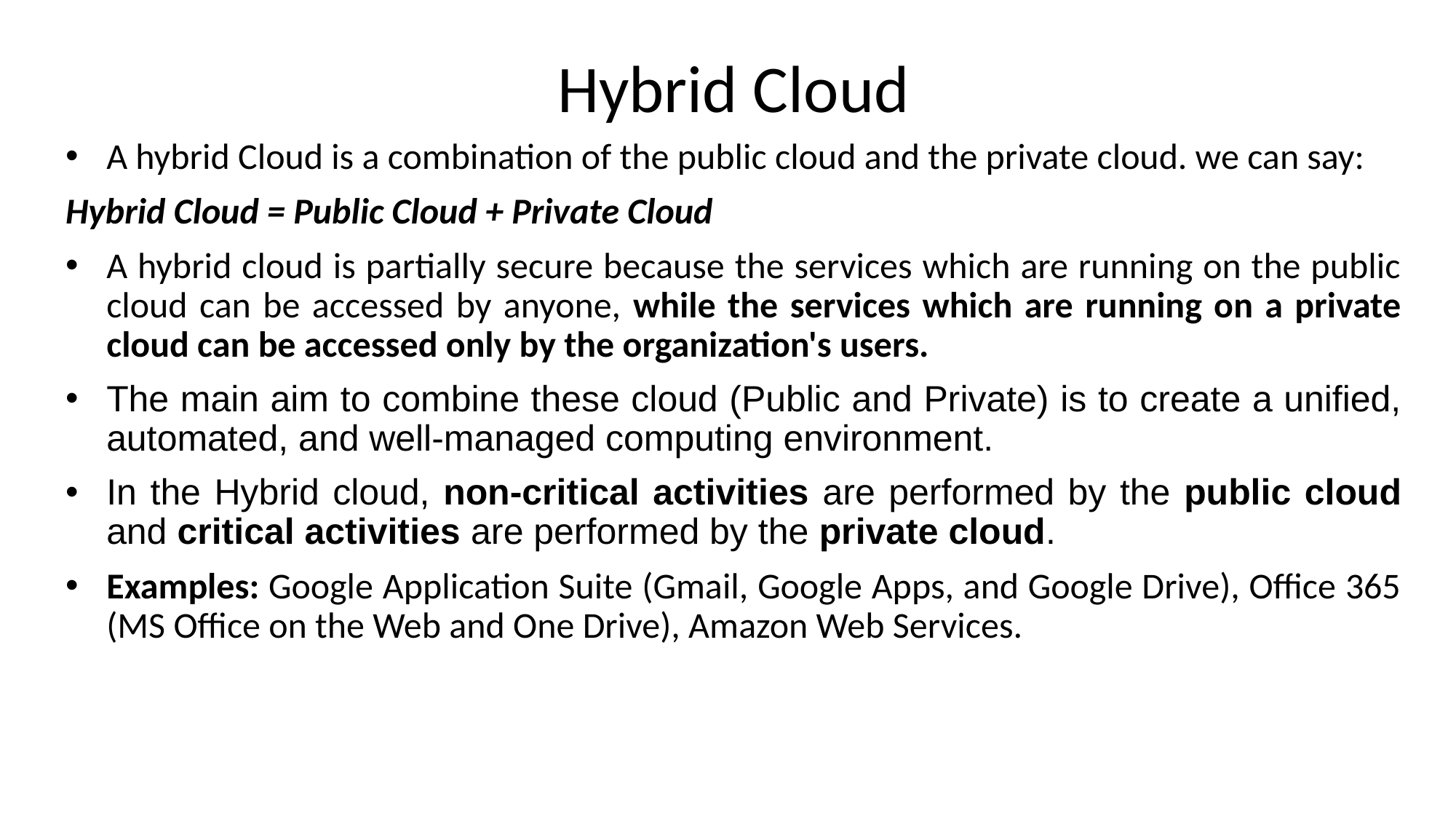

# Hybrid Cloud
A hybrid Cloud is a combination of the public cloud and the private cloud. we can say:
Hybrid Cloud = Public Cloud + Private Cloud
A hybrid cloud is partially secure because the services which are running on the public cloud can be accessed by anyone, while the services which are running on a private cloud can be accessed only by the organization's users.
The main aim to combine these cloud (Public and Private) is to create a unified, automated, and well-managed computing environment.
In the Hybrid cloud, non-critical activities are performed by the public cloud and critical activities are performed by the private cloud.
Examples: Google Application Suite (Gmail, Google Apps, and Google Drive), Office 365 (MS Office on the Web and One Drive), Amazon Web Services.